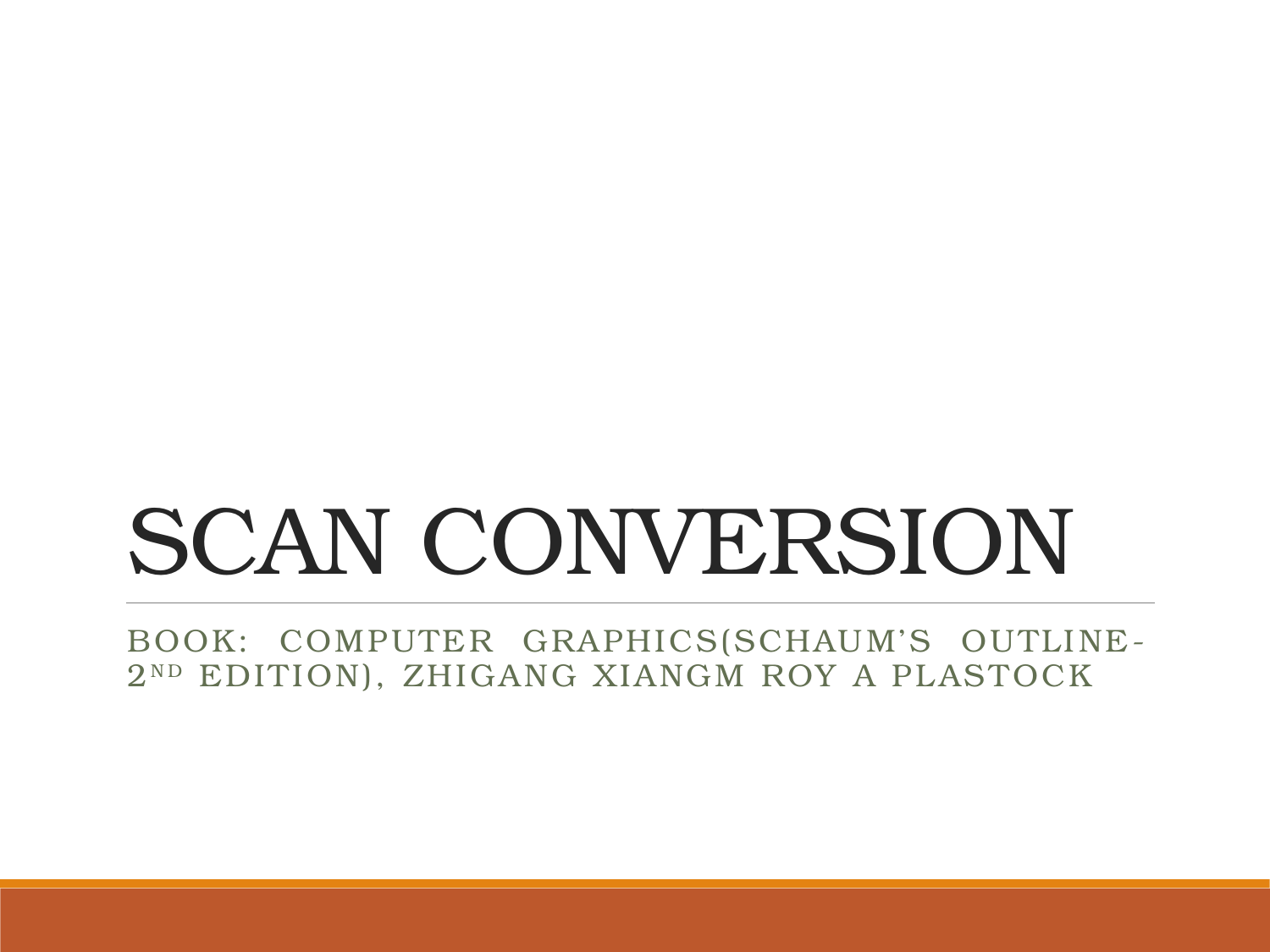

# SCAN CONVERSION
Book: Computer graphics(Schaum’s outline-2nd edition), Zhigang xiangm roy A plastock